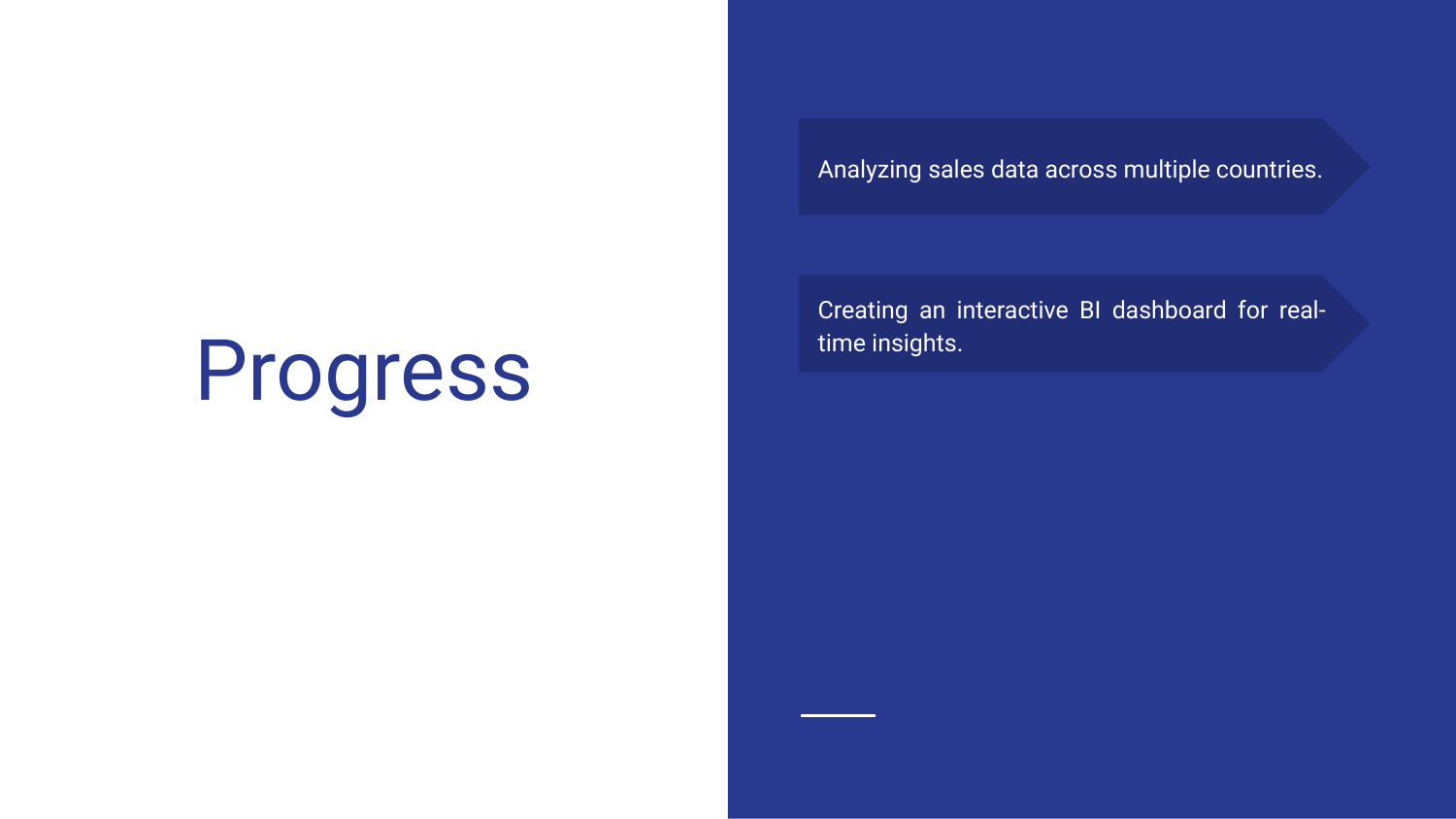

Analyzing sales data across multiple countries.
# Progress
Creating an interactive BI dashboard for real-time insights.